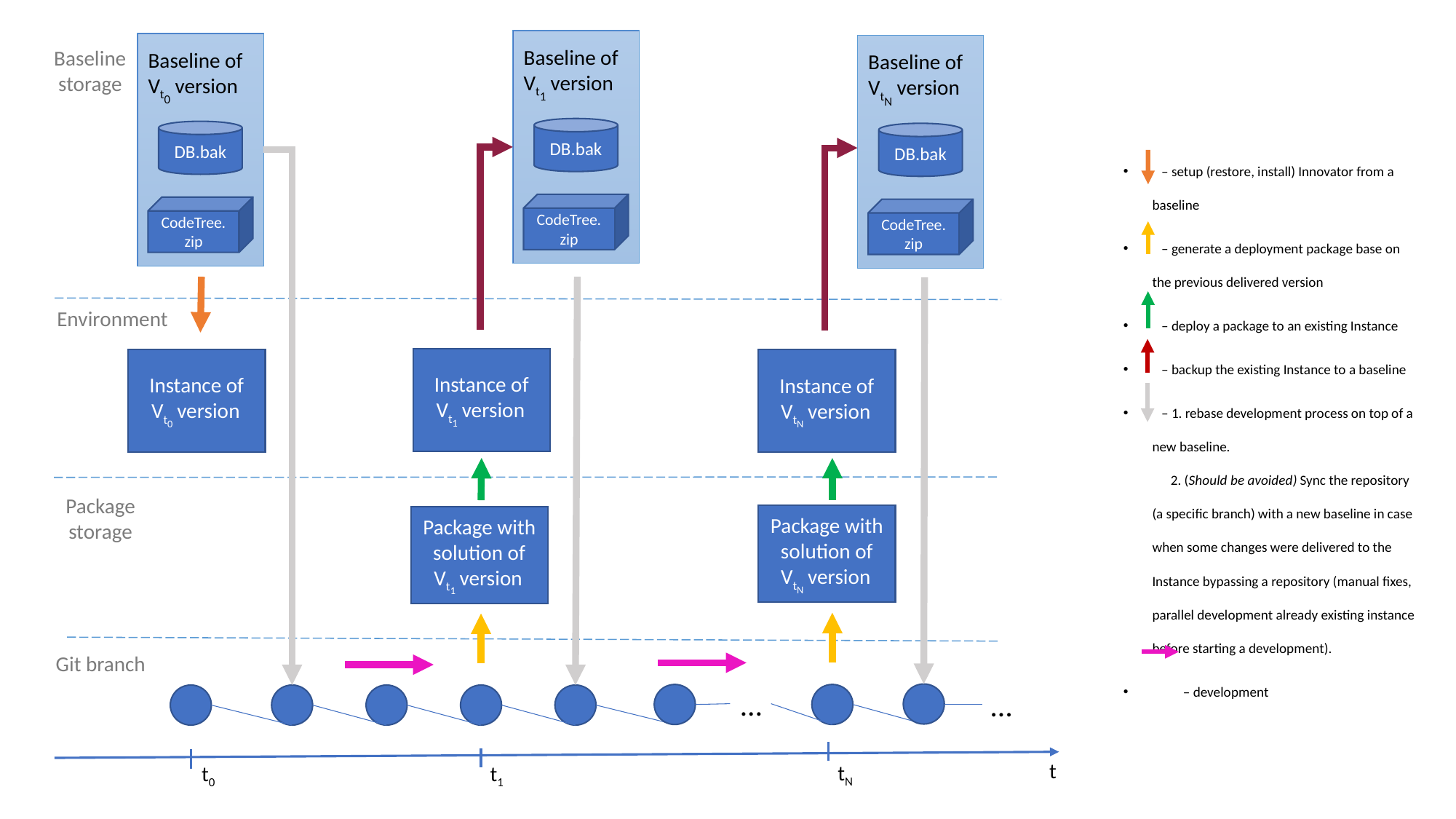

Baseline of Vt1 version

DB.bak
CodeTree.zip

Baseline of Vt0 version

DB.bak
CodeTree.zip

Baseline of VtN version

DB.bak
CodeTree.zip
Baseline
storage
   – setup (restore, install) Innovator from a baseline
   – generate a deployment package base on the previous delivered version
   – deploy a package to an existing Instance
   – backup the existing Instance to a baseline
   – 1. rebase development process on top of a new baseline.
      2. (Should be avoided) Sync the repository (a specific branch) with a new baseline in case when some changes were delivered to the Instance bypassing a repository (manual fixes, parallel development already existing instance before starting a development).
          – development

Environment
Instance of Vt1 version
Instance of Vt0 version
Instance of VtN version
Package
storage
Package with solution of VtN version
Package with solution of Vt1 version
Git branch
…
…

t
tN
t0
t1